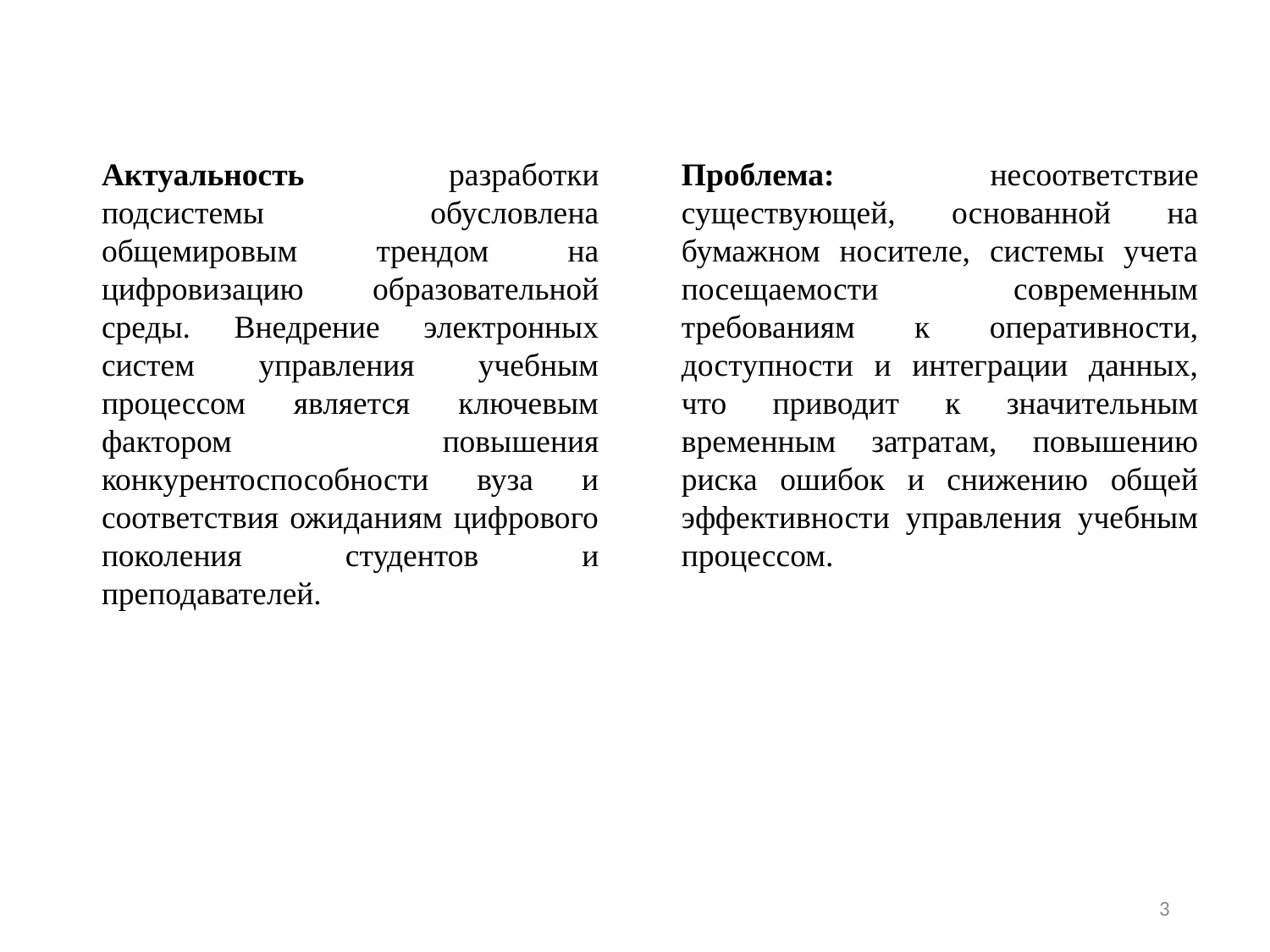

Актуальность разработки подсистемы обусловлена общемировым трендом на цифровизацию образовательной среды. Внедрение электронных систем управления учебным процессом является ключевым фактором повышения конкурентоспособности вуза и соответствия ожиданиям цифрового поколения студентов и преподавателей.
Проблема: несоответствие существующей, основанной на бумажном носителе, системы учета посещаемости современным требованиям к оперативности, доступности и интеграции данных, что приводит к значительным временным затратам, повышению риска ошибок и снижению общей эффективности управления учебным процессом.
3